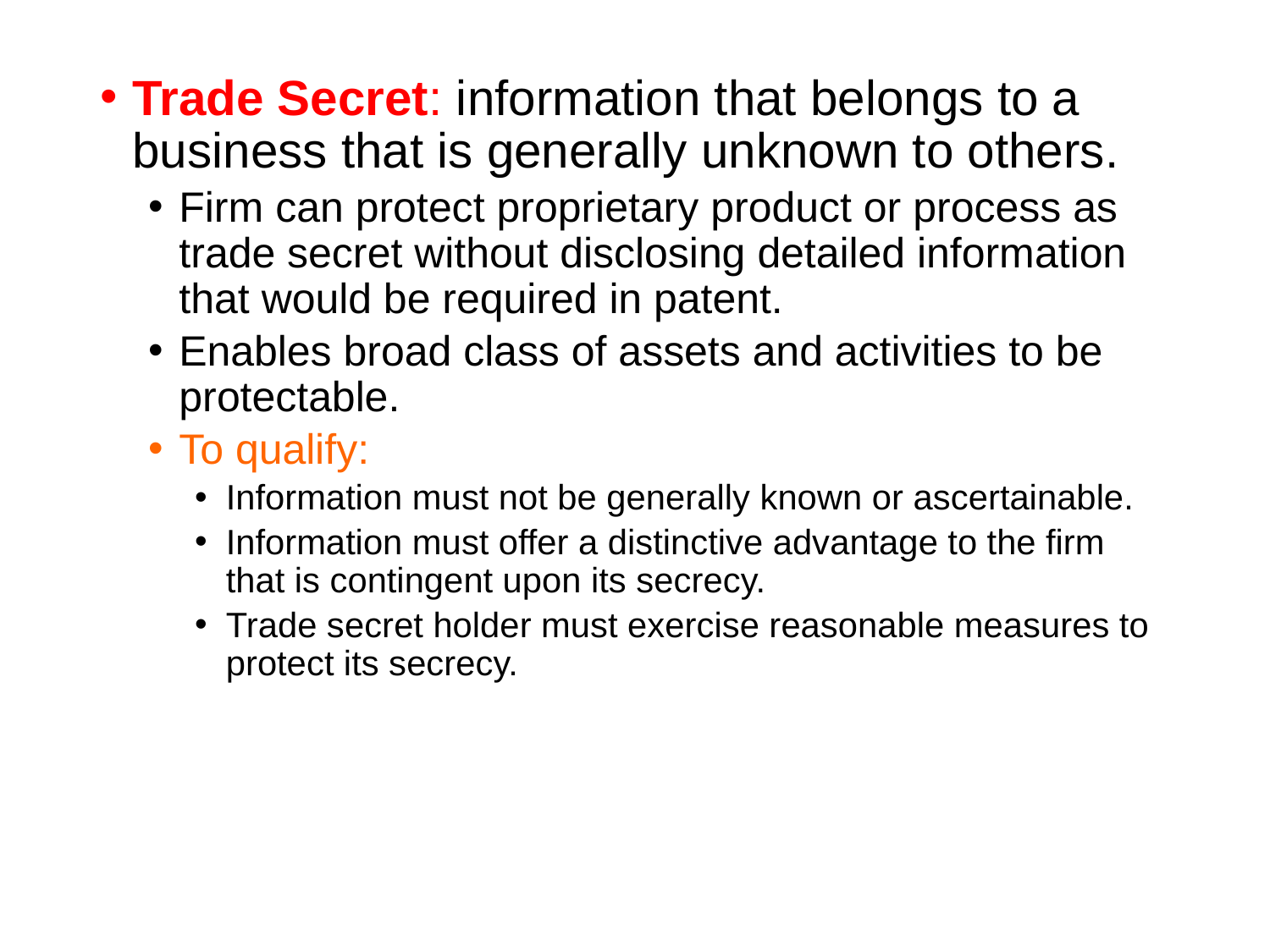

Trade Secret: information that belongs to a business that is generally unknown to others.
Firm can protect proprietary product or process as trade secret without disclosing detailed information that would be required in patent.
Enables broad class of assets and activities to be protectable.
To qualify:
Information must not be generally known or ascertainable.
Information must offer a distinctive advantage to the firm that is contingent upon its secrecy.
Trade secret holder must exercise reasonable measures to protect its secrecy.